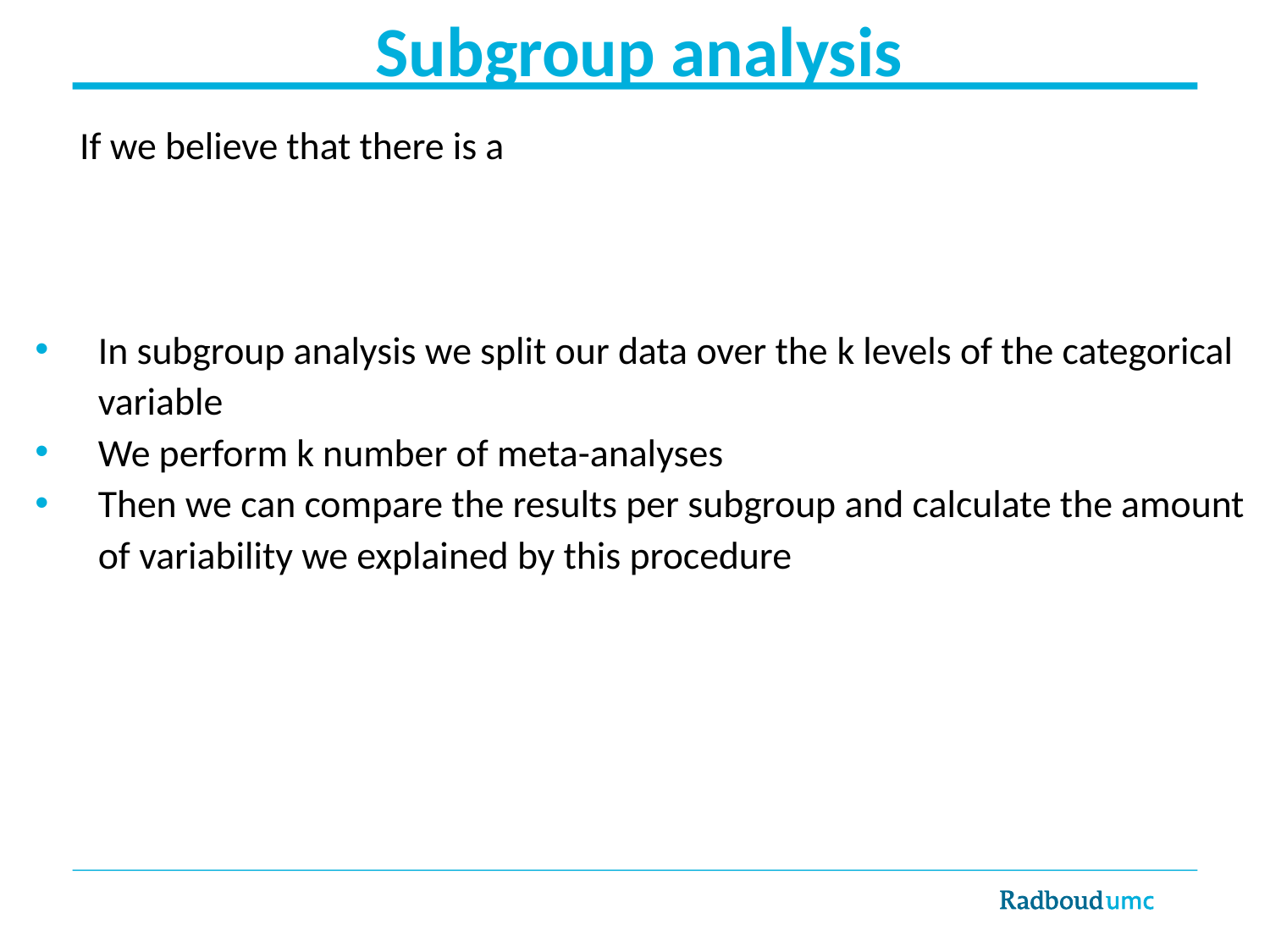

# Subgroup analysis
If we believe that there is a

In subgroup analysis we split our data over the k levels of the categorical variable
We perform k number of meta-analyses
Then we can compare the results per subgroup and calculate the amount of variability we explained by this procedure